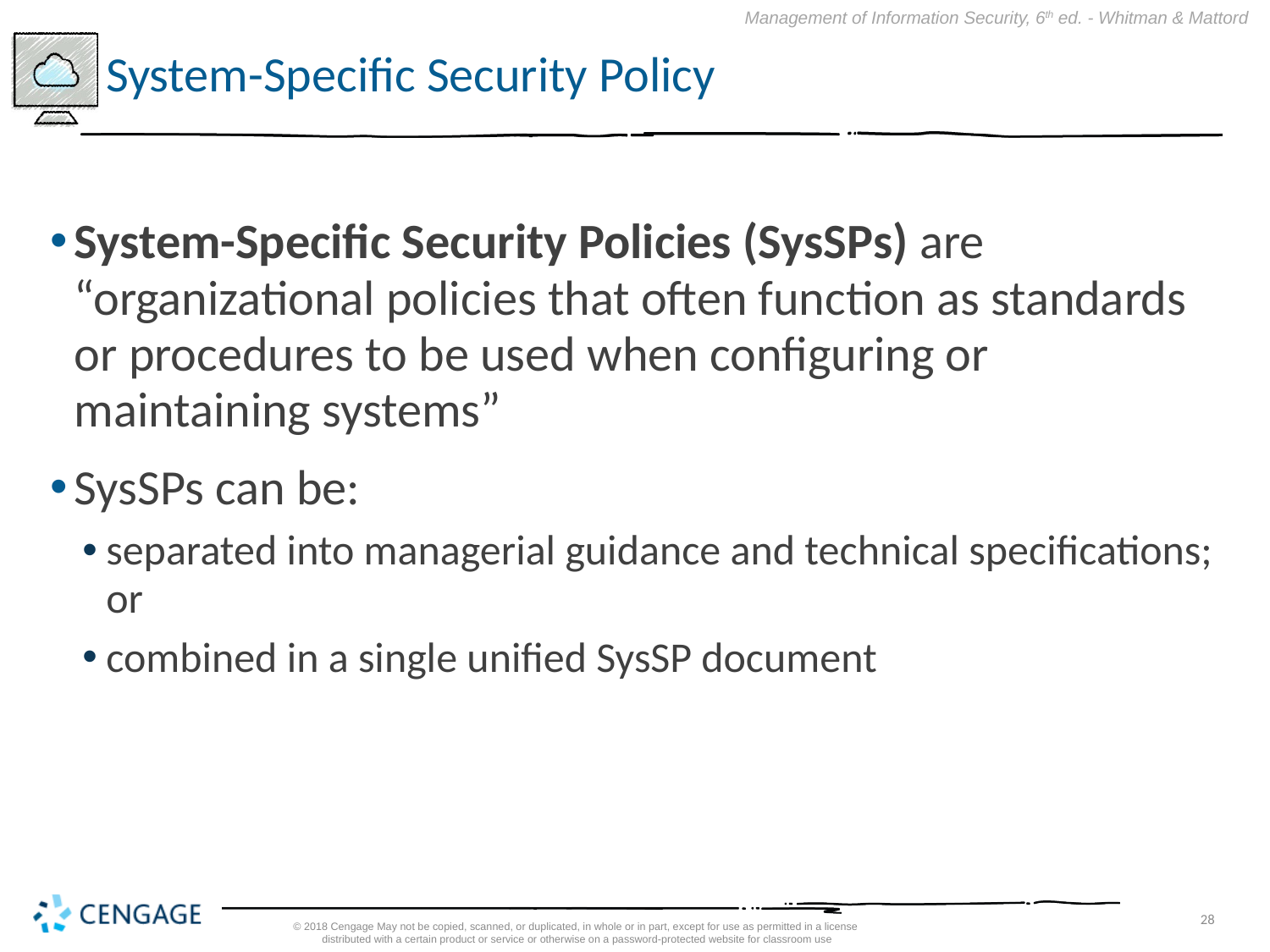

# System-Specific Security Policy
System-Specific Security Policies (SysSPs) are “organizational policies that often function as standards or procedures to be used when configuring or maintaining systems”
SysSPs can be:
separated into managerial guidance and technical specifications; or
combined in a single unified SysSP document